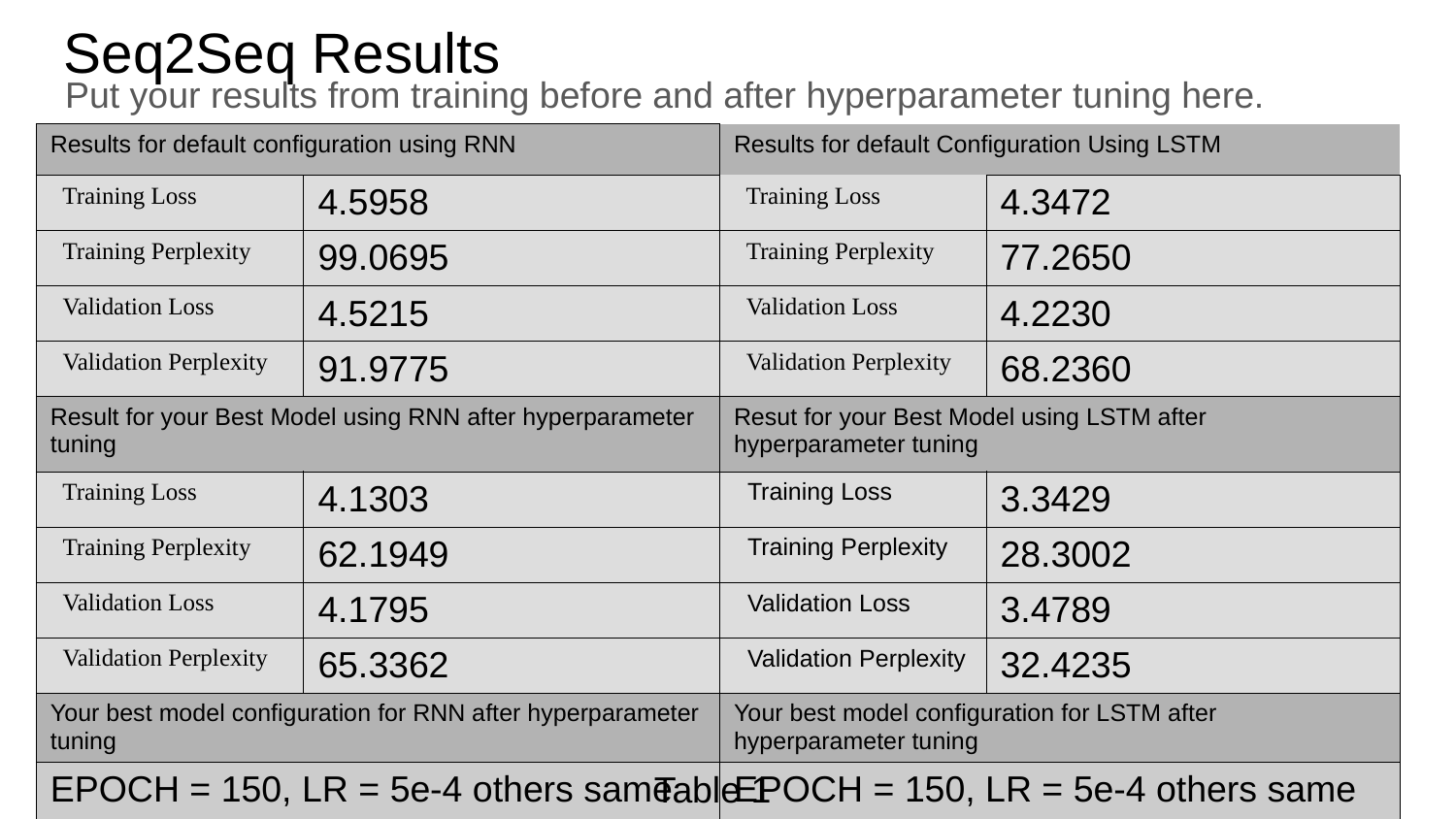

Seq2Seq Results
Put your results from training before and after hyperparameter tuning here.
| Results for default configuration using RNN |  | Results for default Configuration Using LSTM |  |
| --- | --- | --- | --- |
| Training Loss | 4.5958 | Training Loss | 4.3472 |
| Training Perplexity | 99.0695 | Training Perplexity | 77.2650 |
| Validation Loss | 4.5215 | Validation Loss | 4.2230 |
| Validation Perplexity | 91.9775 | Validation Perplexity | 68.2360 |
| Result for your Best Model using RNN after hyperparameter tuning |  | Resut for your Best Model using LSTM after hyperparameter tuning |  |
| Training Loss | 4.1303 | Training Loss | 3.3429 |
| Training Perplexity | 62.1949 | Training Perplexity | 28.3002 |
| Validation Loss | 4.1795 | Validation Loss | 3.4789 |
| Validation Perplexity | 65.3362 | Validation Perplexity | 32.4235 |
| Your best model configuration for RNN after hyperparameter tuning |  | Your best model configuration for LSTM after hyperparameter tuning |  |
| EPOCH = 150, LR = 5e-4 others same |  | EPOCH = 150, LR = 5e-4 others same |  |
Table 1